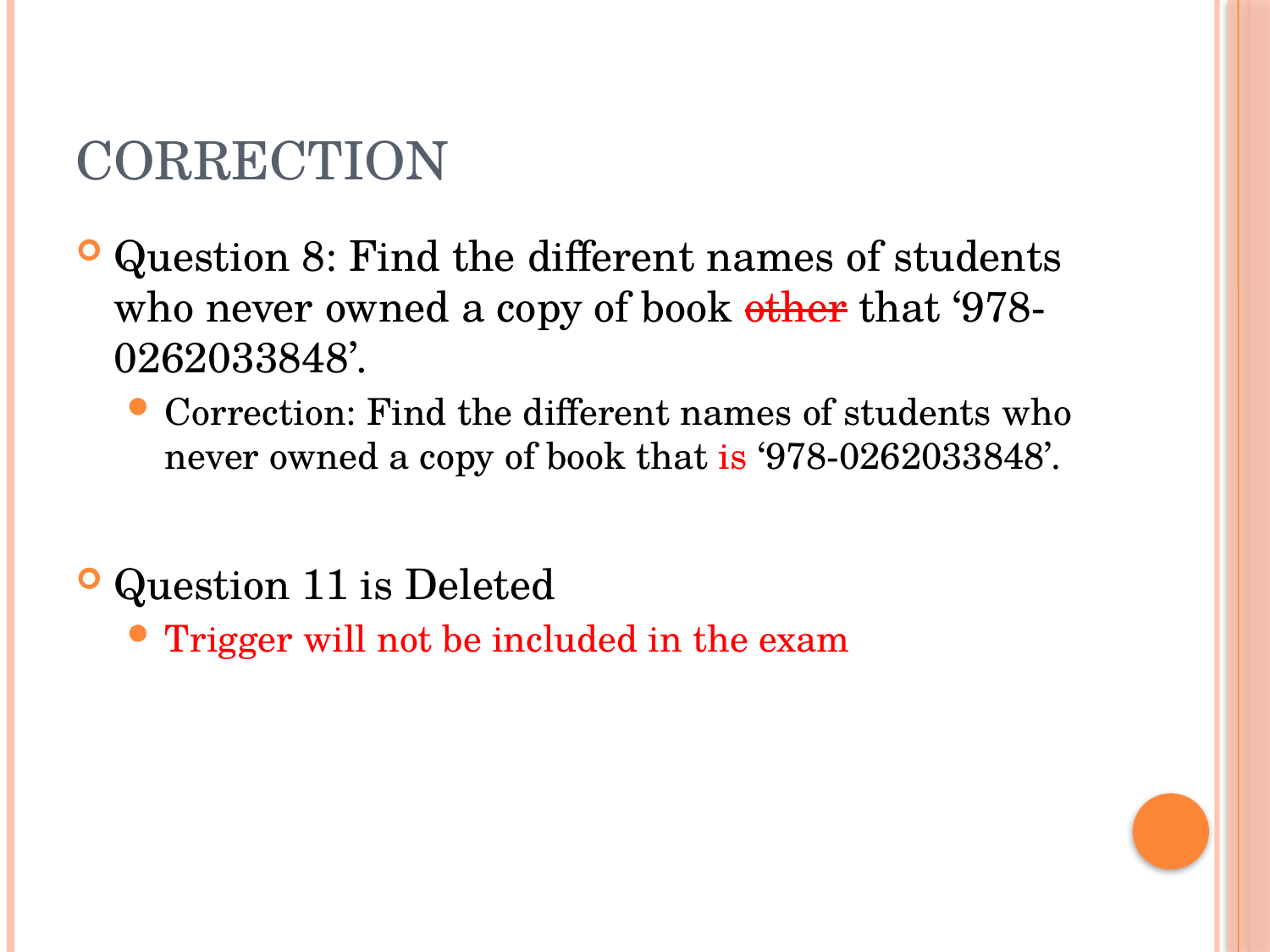

# Correction
Question 8: Find the different names of students who never owned a copy of book other that ‘978-0262033848’.
Correction: Find the different names of students who never owned a copy of book that is ‘978-0262033848’.

Question 11 is Deleted
Trigger will not be included in the exam